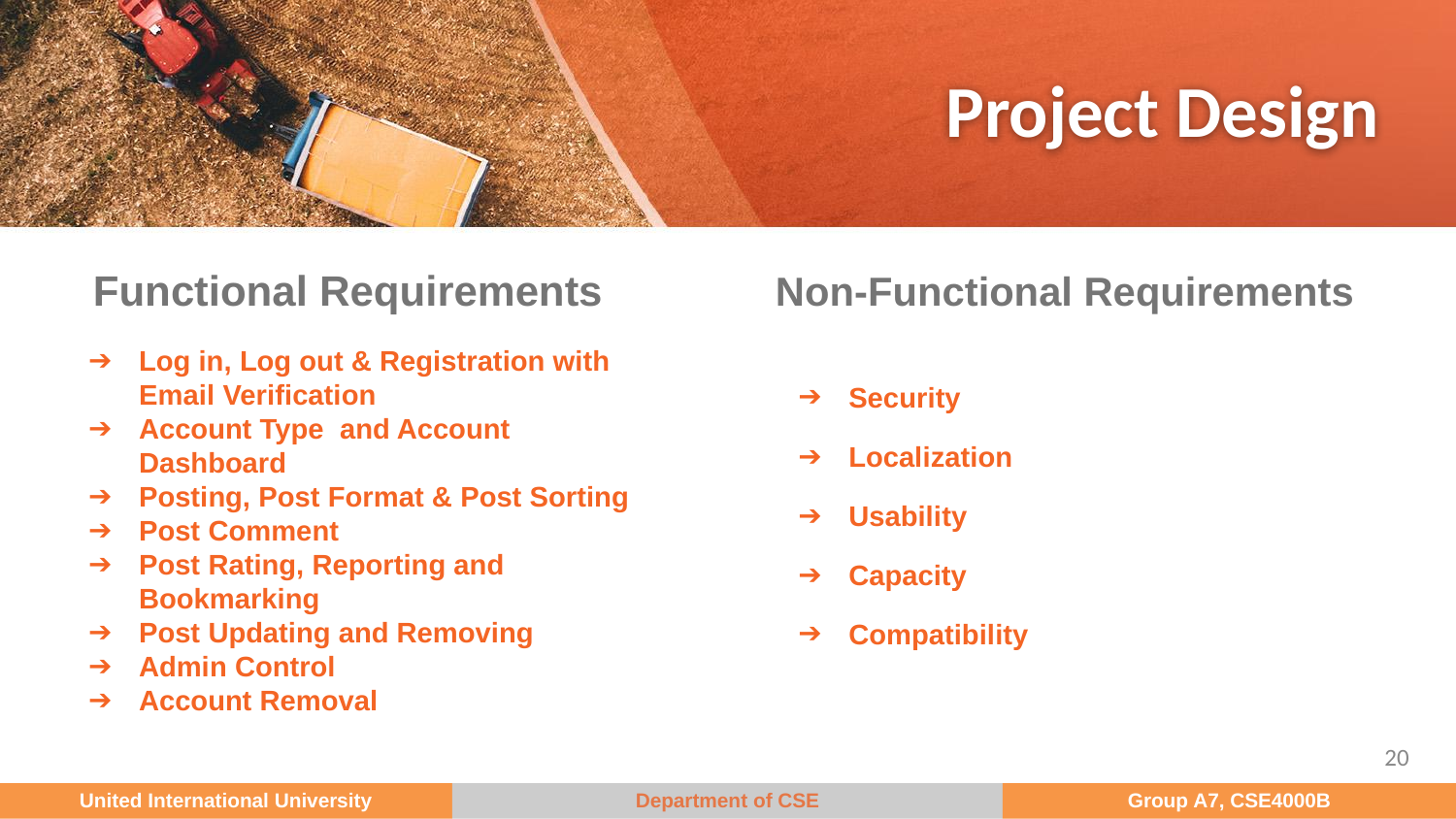

# Project Design
Functional Requirements
Non-Functional Requirements
Log in, Log out & Registration with Email Verification
Account Type  and Account Dashboard
Posting, Post Format & Post Sorting
Post Comment
Post Rating, Reporting and Bookmarking
Post Updating and Removing
Admin Control
Account Removal
Security
Localization
Usability
Capacity
Compatibility
20